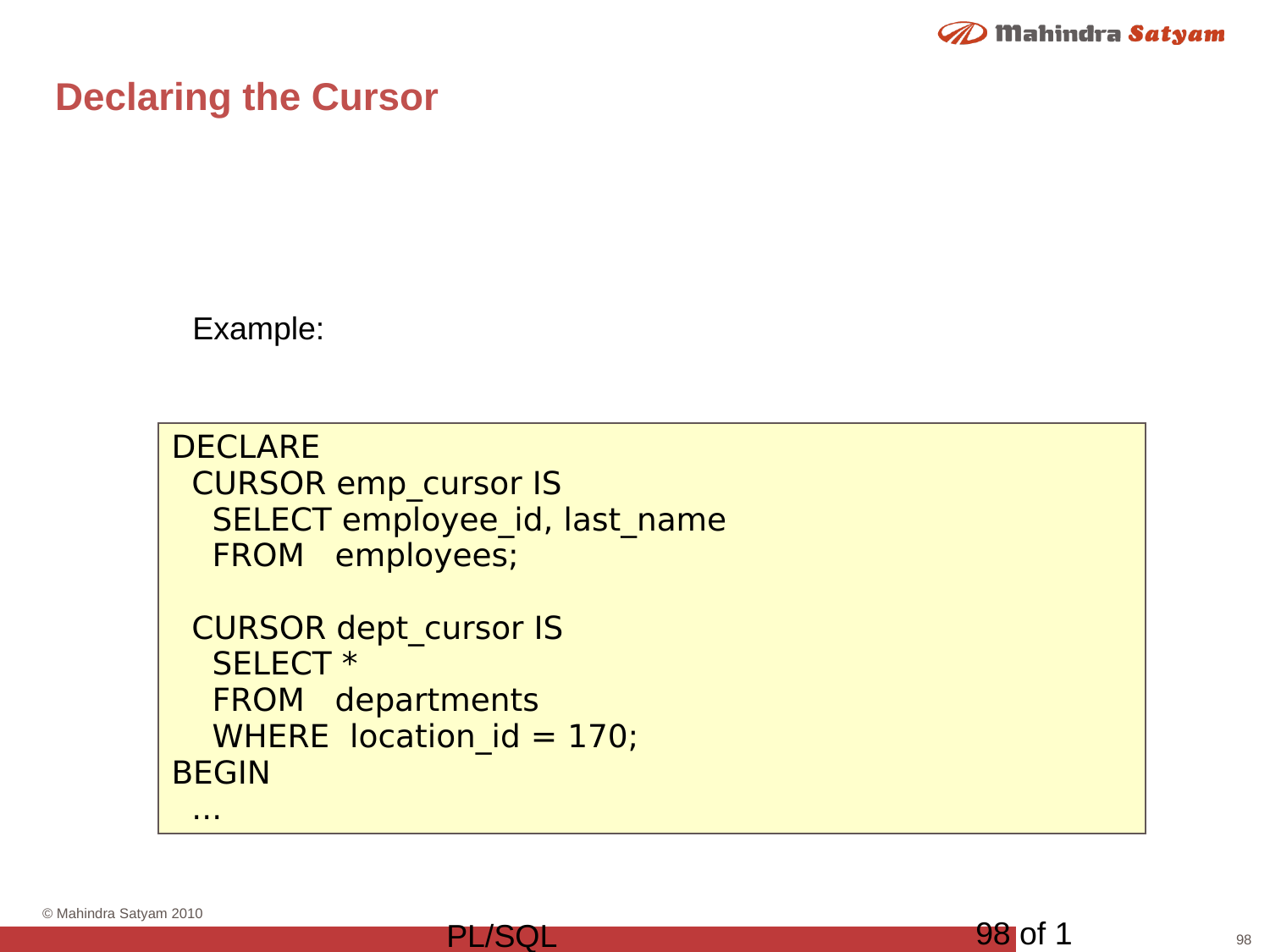

# Declaring the Cursor
Example:
DECLARE
  CURSOR emp_cursor IS
    SELECT employee_id, last_name
	    FROM   employees;

  CURSOR dept_cursor IS
    SELECT *
    FROM   departments
    WHERE  location_id = 170;
BEGIN
  ...

98 of 1
PL/SQL